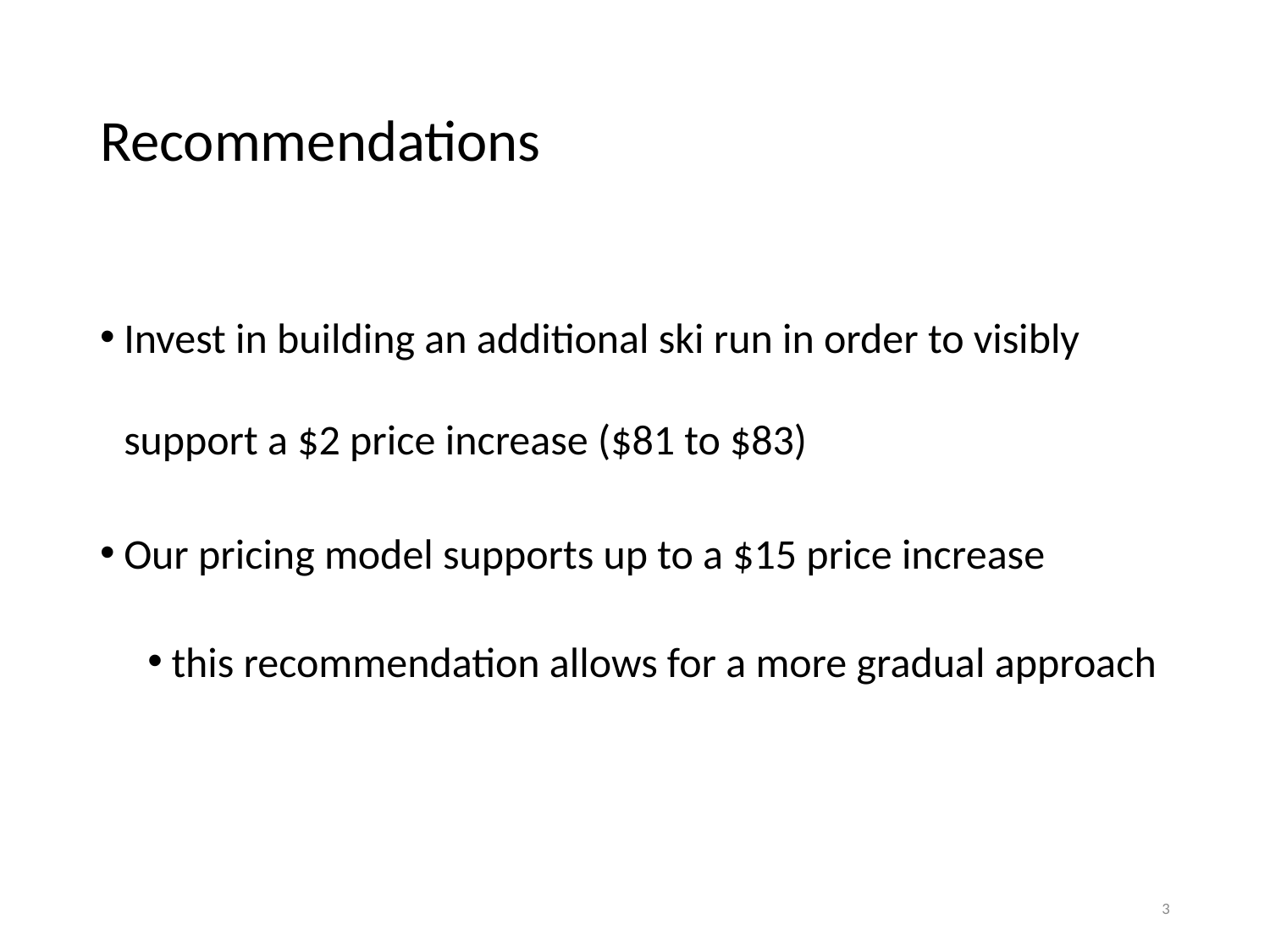

# Recommendations
Invest in building an additional ski run in order to visibly support a $2 price increase ($81 to $83)
Our pricing model supports up to a $15 price increase
this recommendation allows for a more gradual approach

3